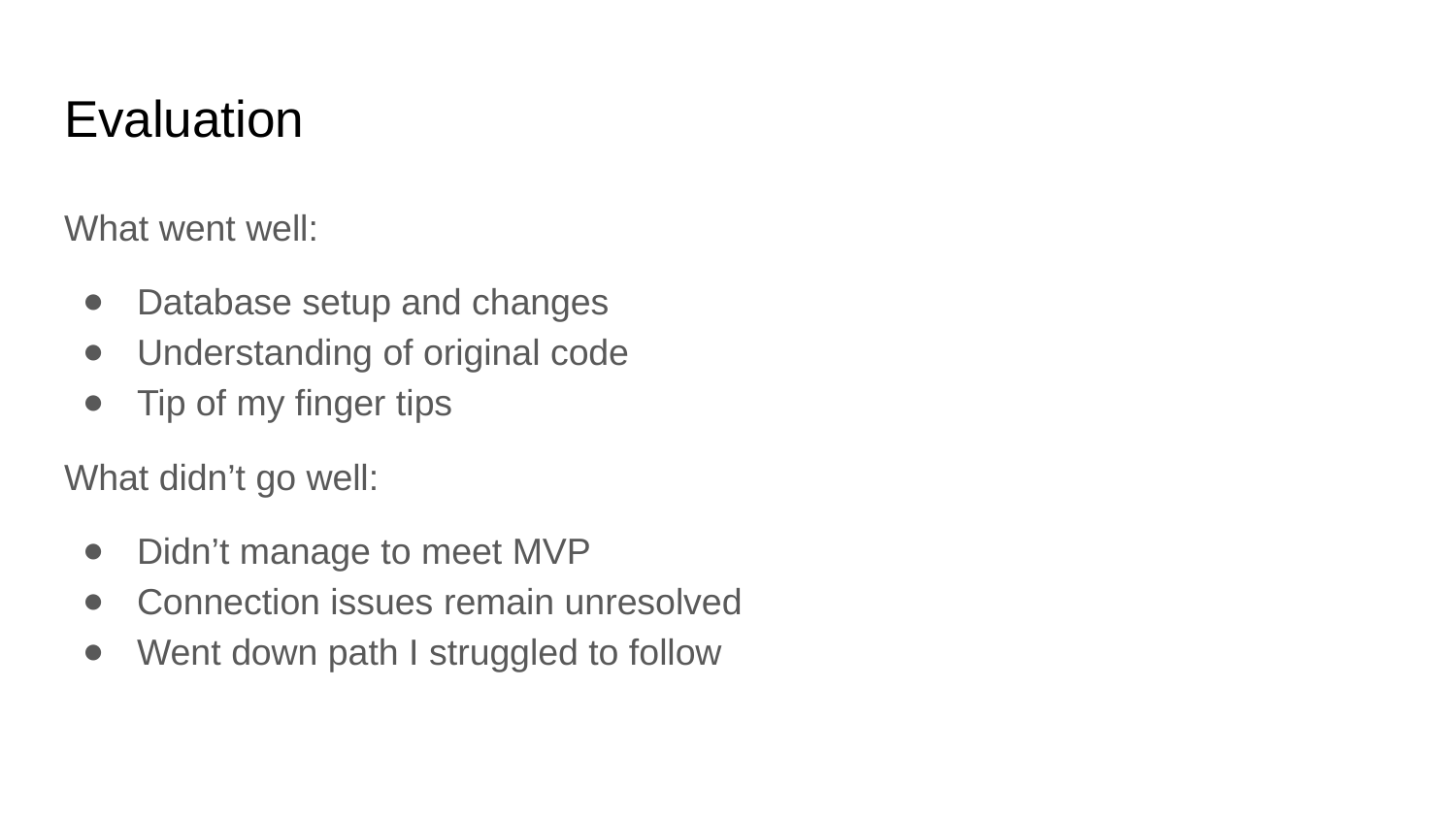

# Evaluation
What went well:
Database setup and changes
Understanding of original code
Tip of my finger tips
What didn’t go well:
Didn’t manage to meet MVP
Connection issues remain unresolved
Went down path I struggled to follow